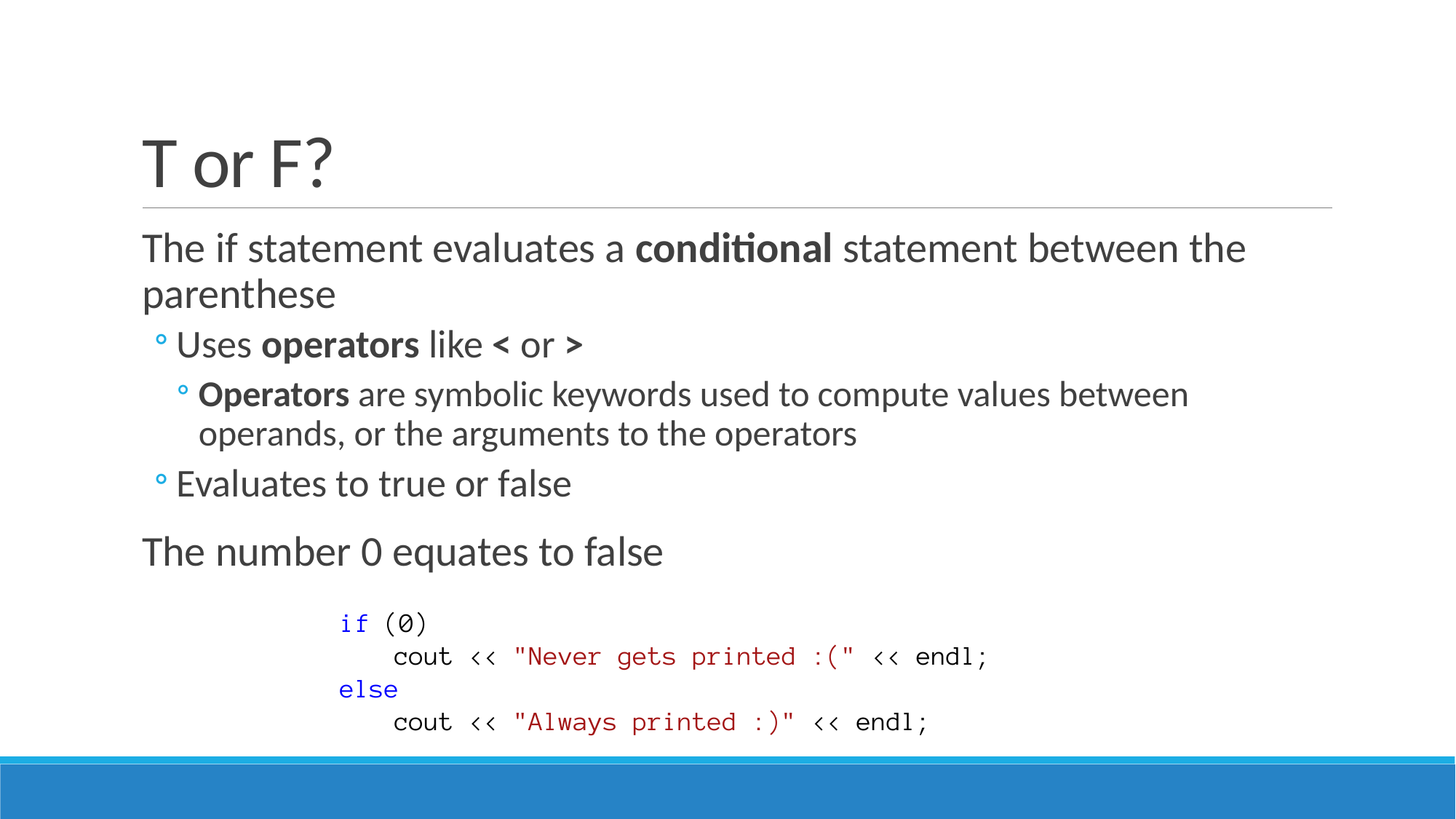

# T or F?
The if statement evaluates a conditional statement between the parenthese
Uses operators like < or >
Operators are symbolic keywords used to compute values between operands, or the arguments to the operators
Evaluates to true or false
The number 0 equates to false

if (0)
cout << "Never gets printed :(" << endl;
else
cout << "Always printed :)" << endl;